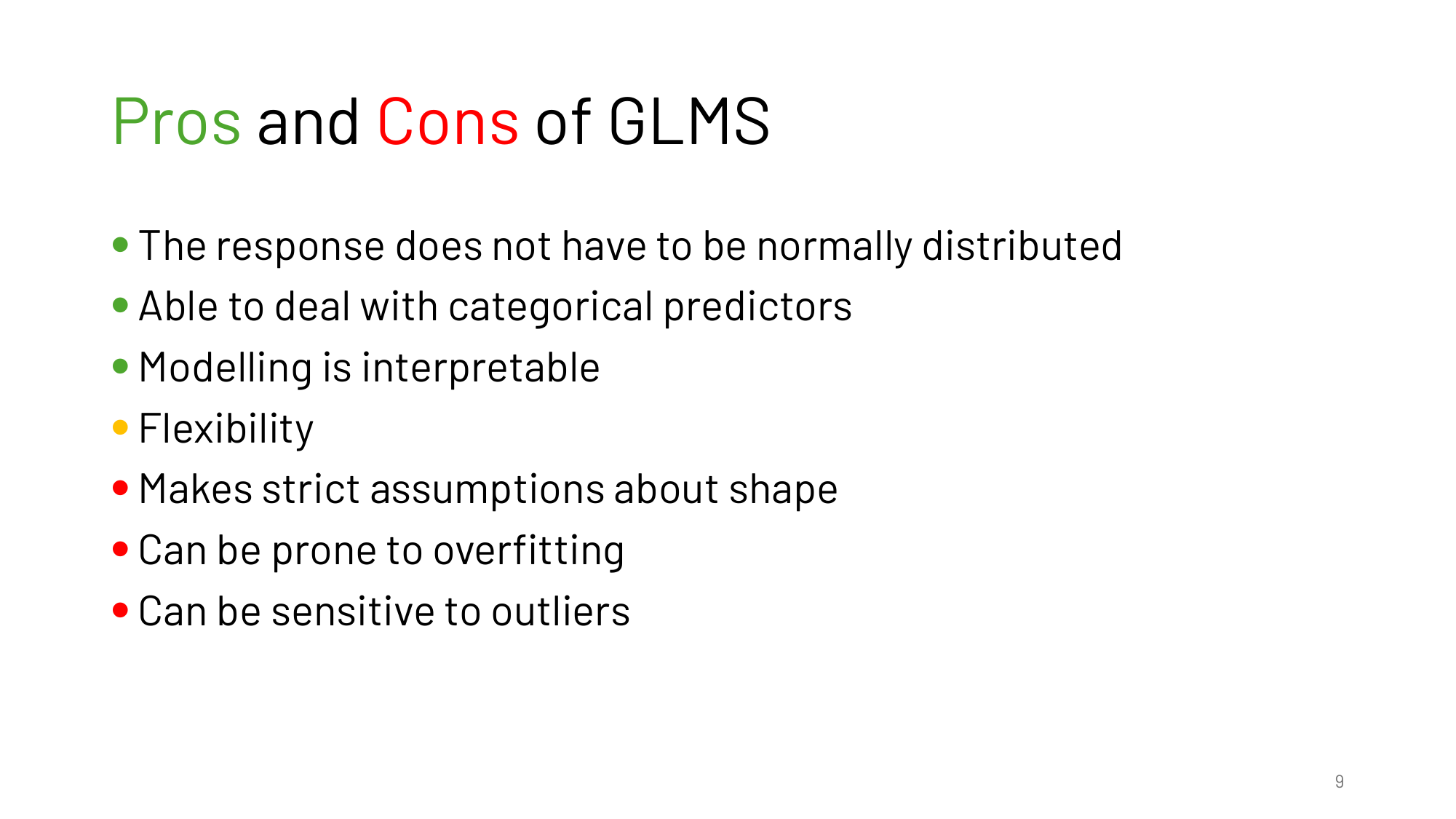

# Pros and Cons of GLMS
The response does not have to be normally distributed
Able to deal with categorical predictors
Modelling is interpretable
Flexibility
Makes strict assumptions about shape
Can be prone to overfitting
Can be sensitive to outliers

9